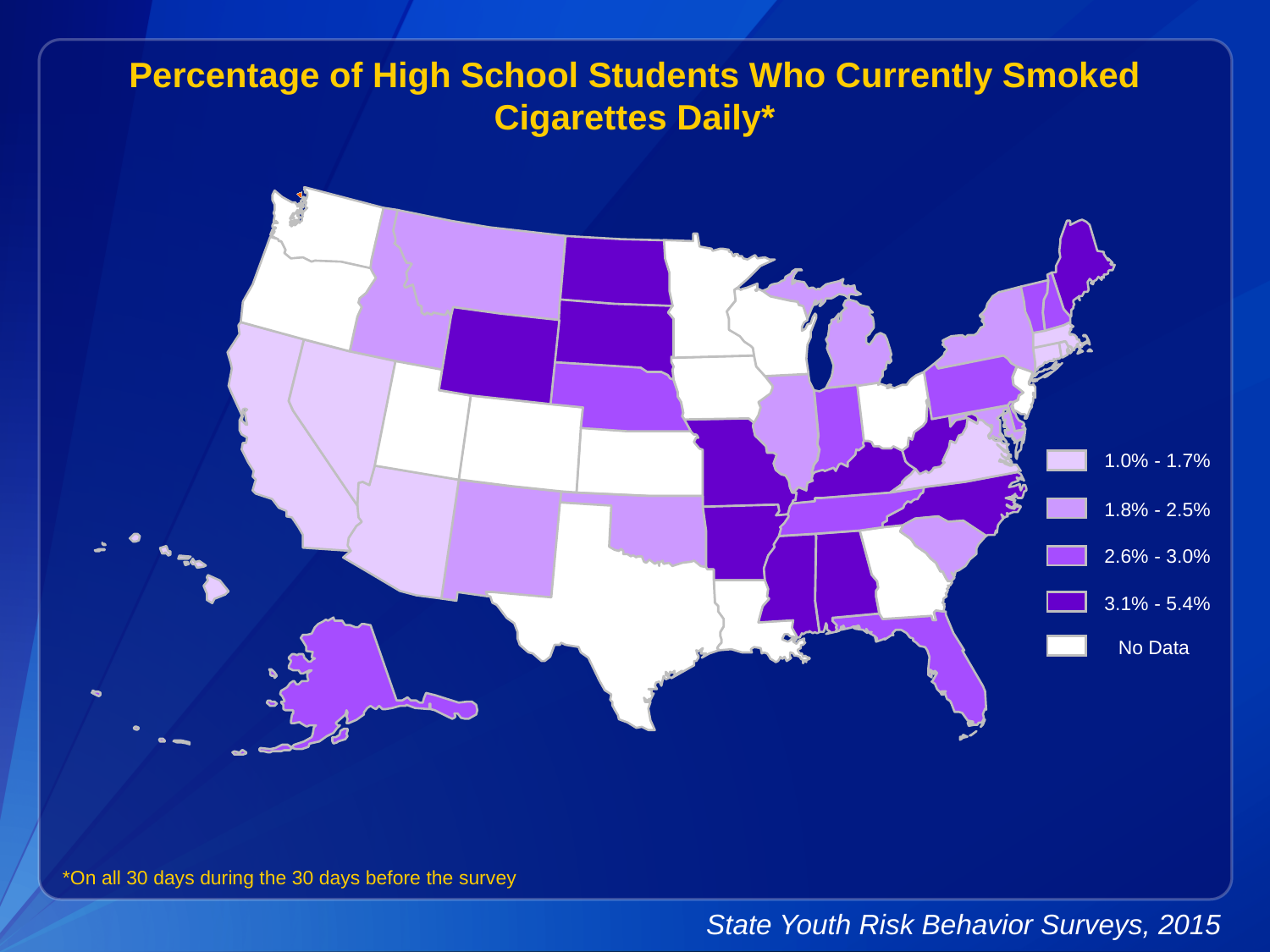

Percentage of High School Students Who Currently Smoked Cigarettes Daily*

1.0% - 1.7%

1.8% - 2.5%

2.6% - 3.0%

3.1% - 5.4%

No Data

*On all 30 days during the 30 days before the survey
State Youth Risk Behavior Surveys, 2015